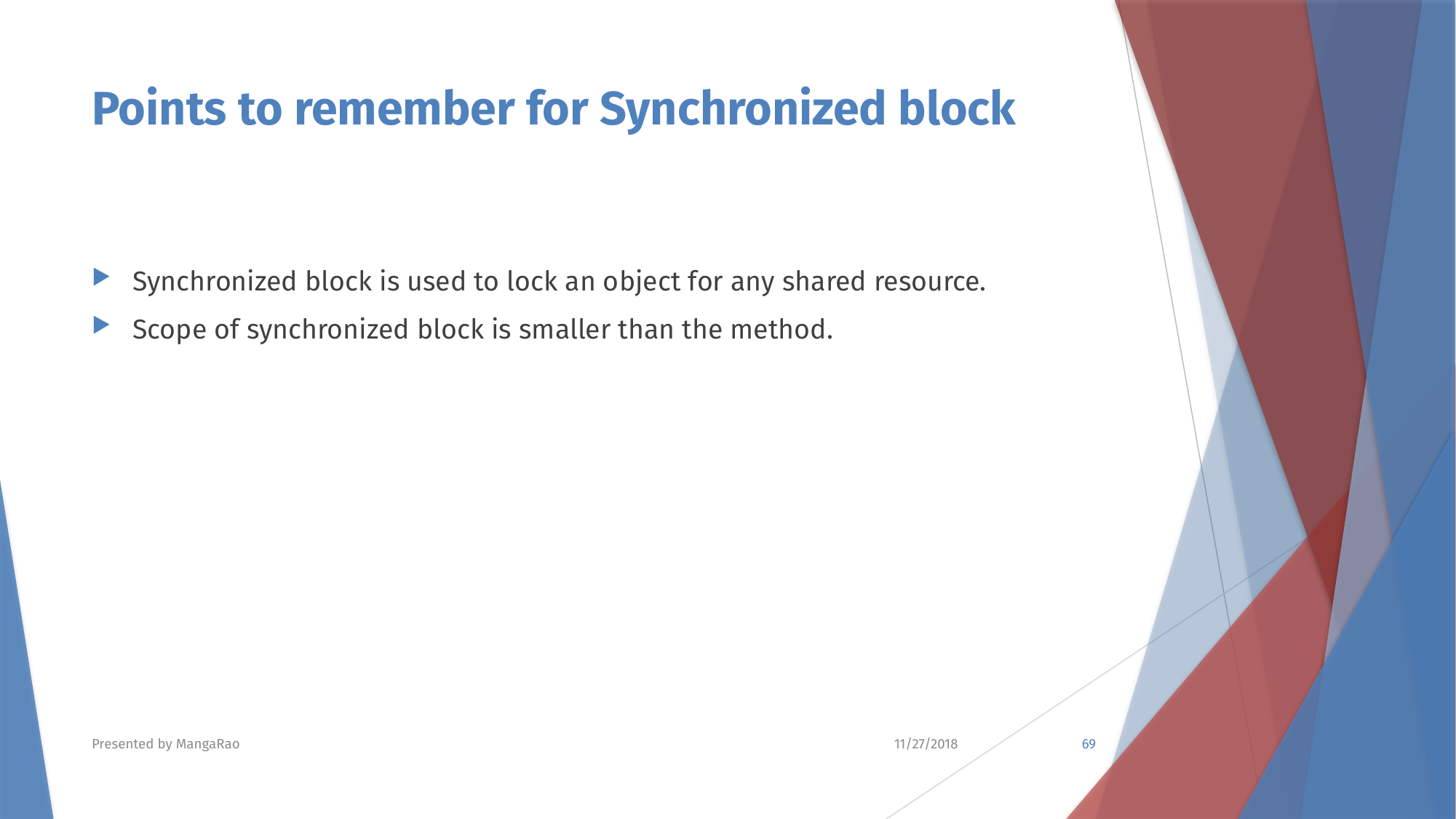

# Points to remember for Synchronized block
Synchronized block is used to lock an object for any shared resource.
Scope of synchronized block is smaller than the method.

Presented by MangaRao
11/27/2018
69